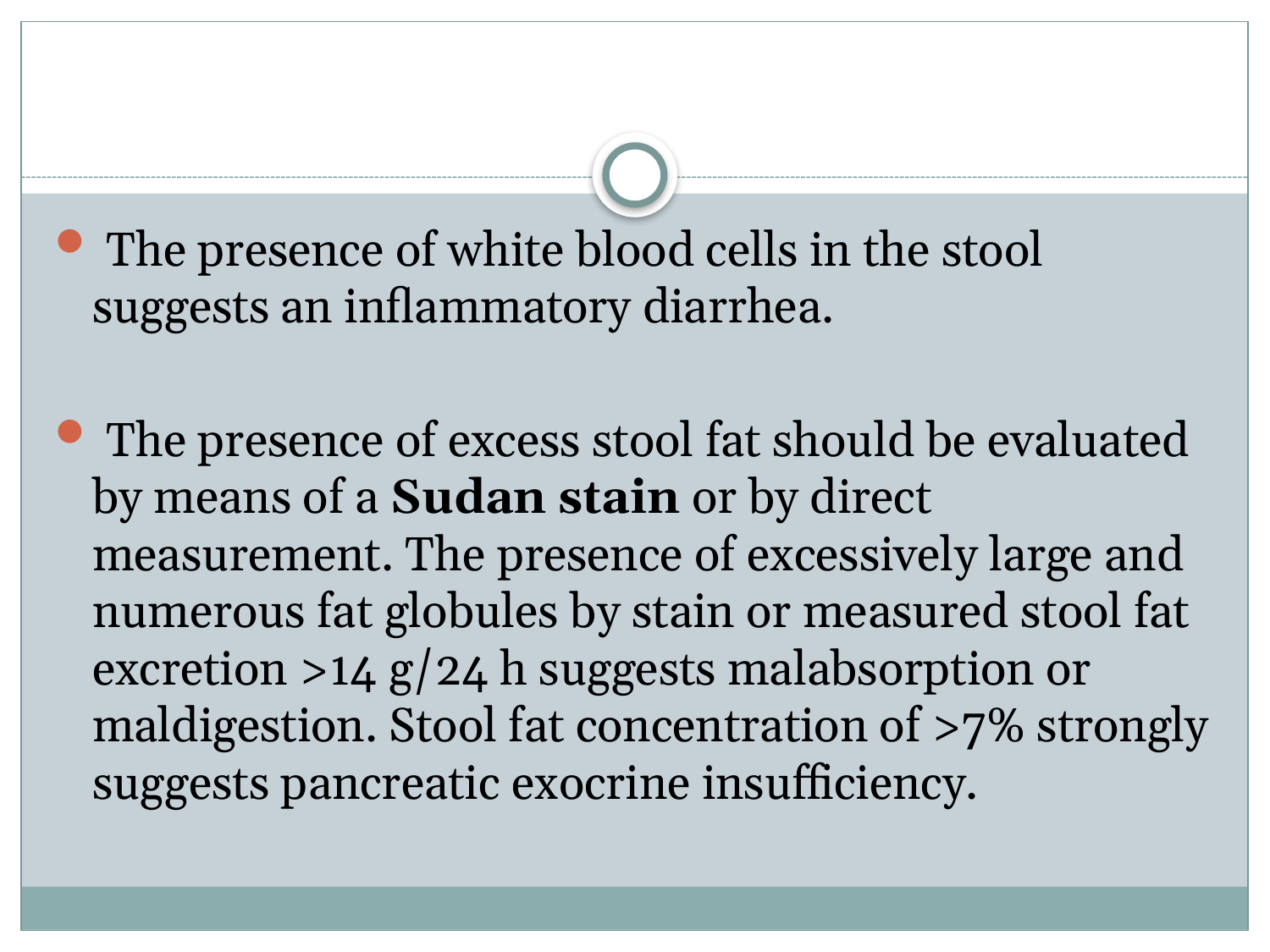

#
 The presence of white blood cells in the stool suggests an inflammatory diarrhea.

 The presence of excess stool fat should be evaluated by means of a Sudan stain or by direct measurement. The presence of excessively large and numerous fat globules by stain or measured stool fat excretion >14 g/24 h suggests malabsorption or maldigestion. Stool fat concentration of >7% strongly suggests pancreatic exocrine insufficiency.